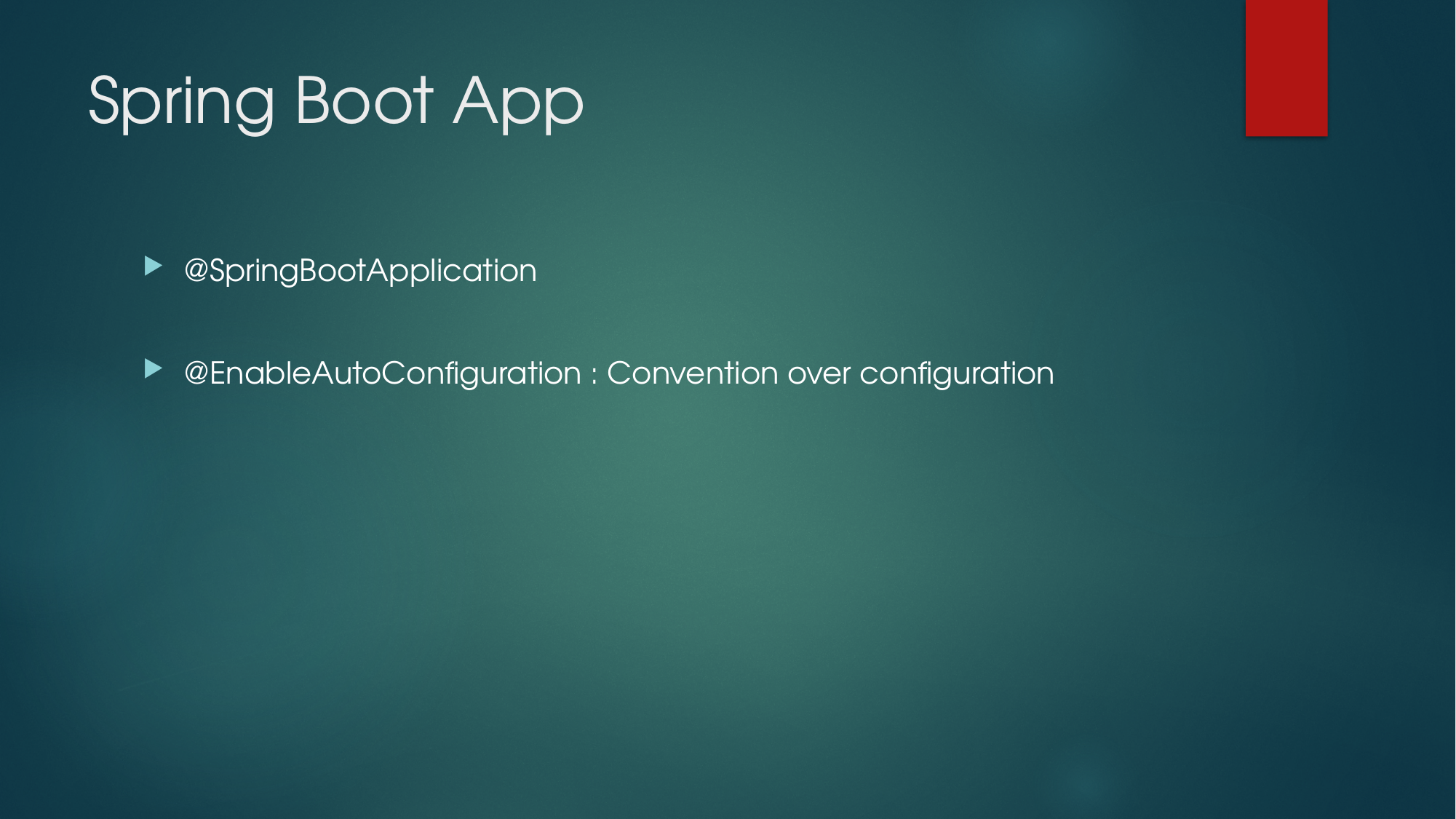

# Spring Boot App
@SpringBootApplication

@EnableAutoConfiguration : Convention over configuration